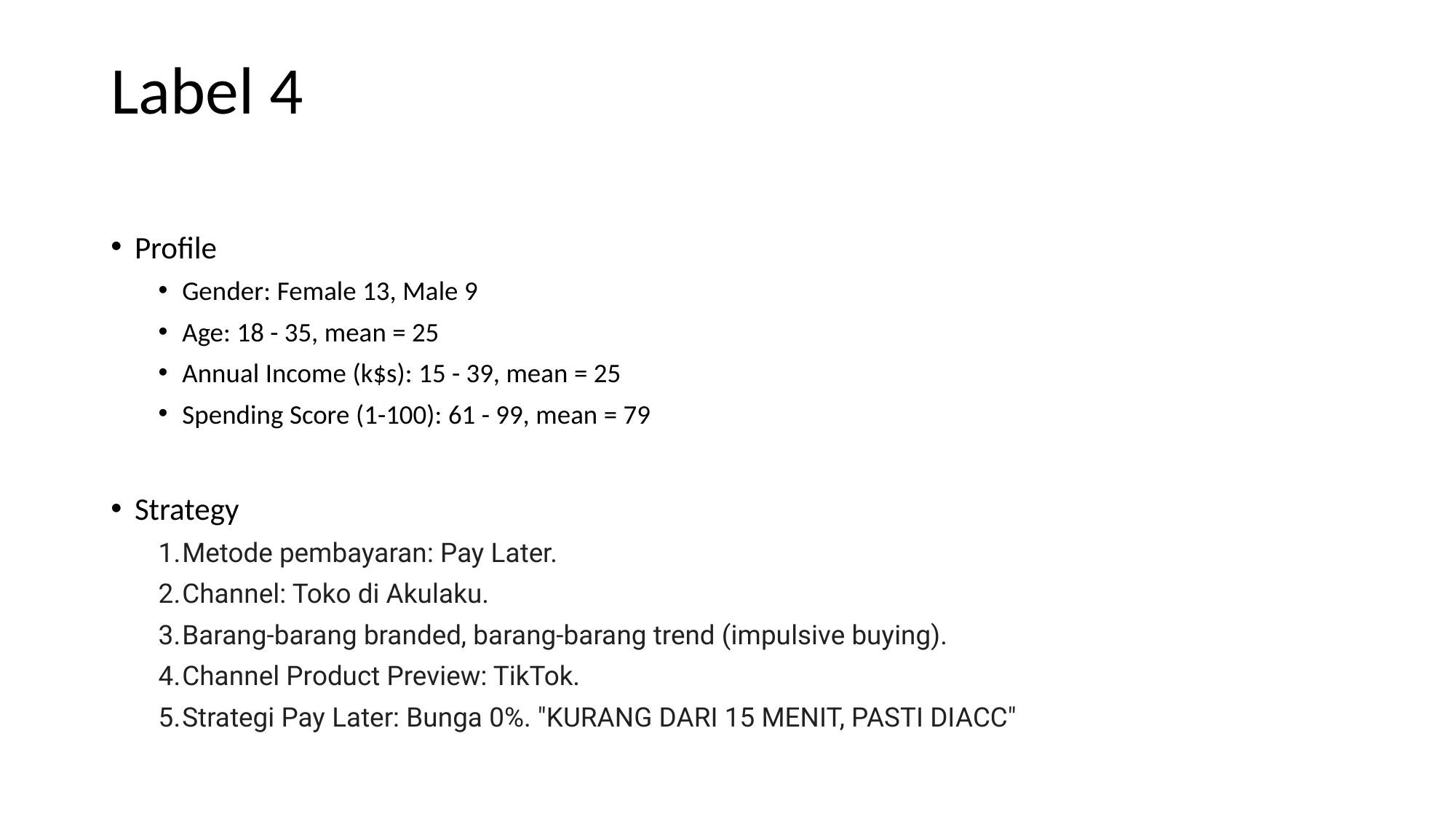

# Label 4
Profile
Gender: Female 13, Male 9
Age: 18 - 35, mean = 25
Annual Income (k$s): 15 - 39, mean = 25
Spending Score (1-100): 61 - 99, mean = 79

Strategy
Metode pembayaran: Pay Later.
Channel: Toko di Akulaku.
Barang-barang branded, barang-barang trend (impulsive buying).
Channel Product Preview: TikTok.
Strategi Pay Later: Bunga 0%. "KURANG DARI 15 MENIT, PASTI DIACC"